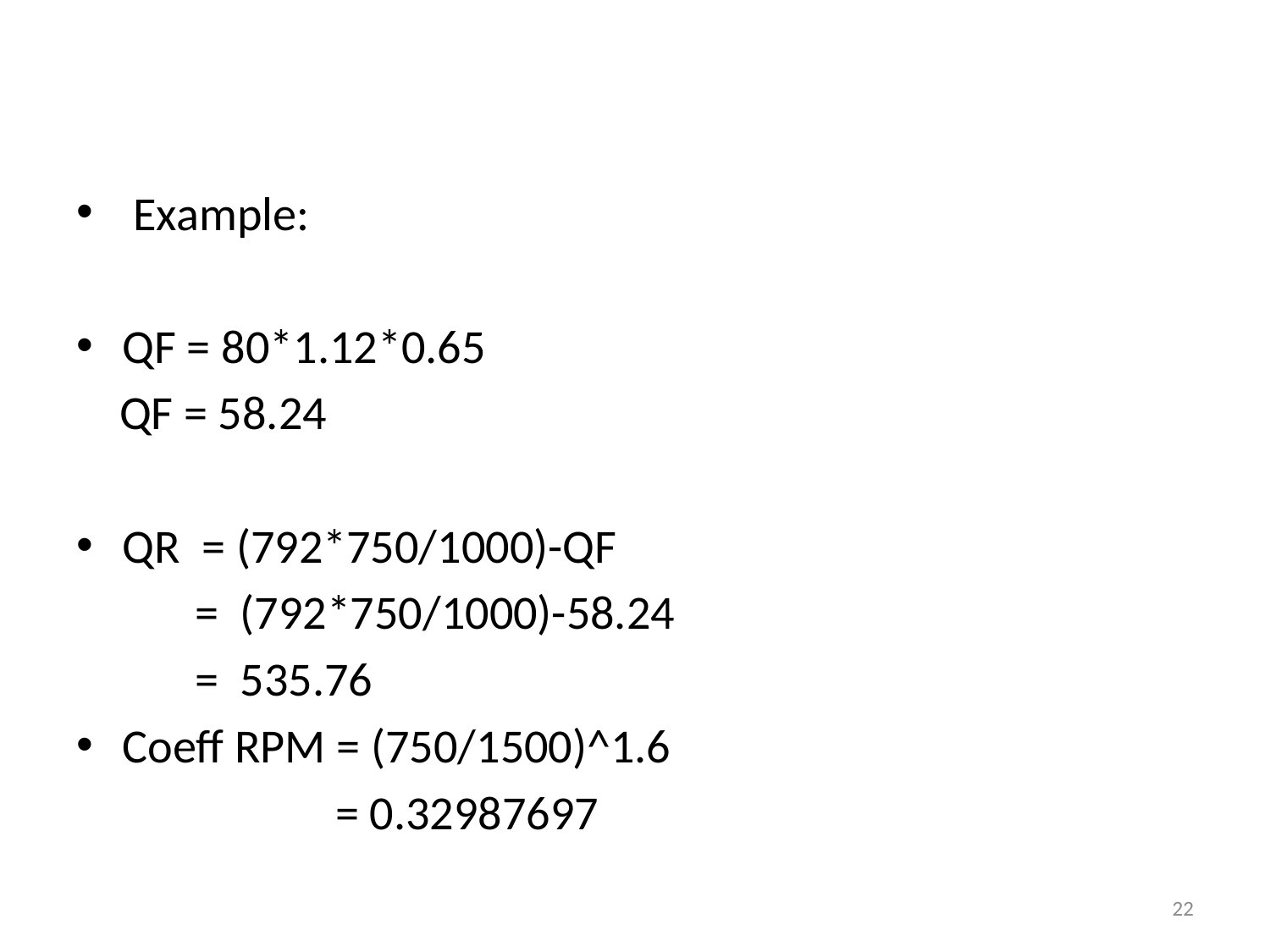

Example:

QF = 80*1.12*0.65
    QF = 58.24

QR  = (792*750/1000)-QF
           =  (792*750/1000)-58.24
           =  535.76
Coeff RPM = (750/1500)^1.6
                        = 0.32987697
22